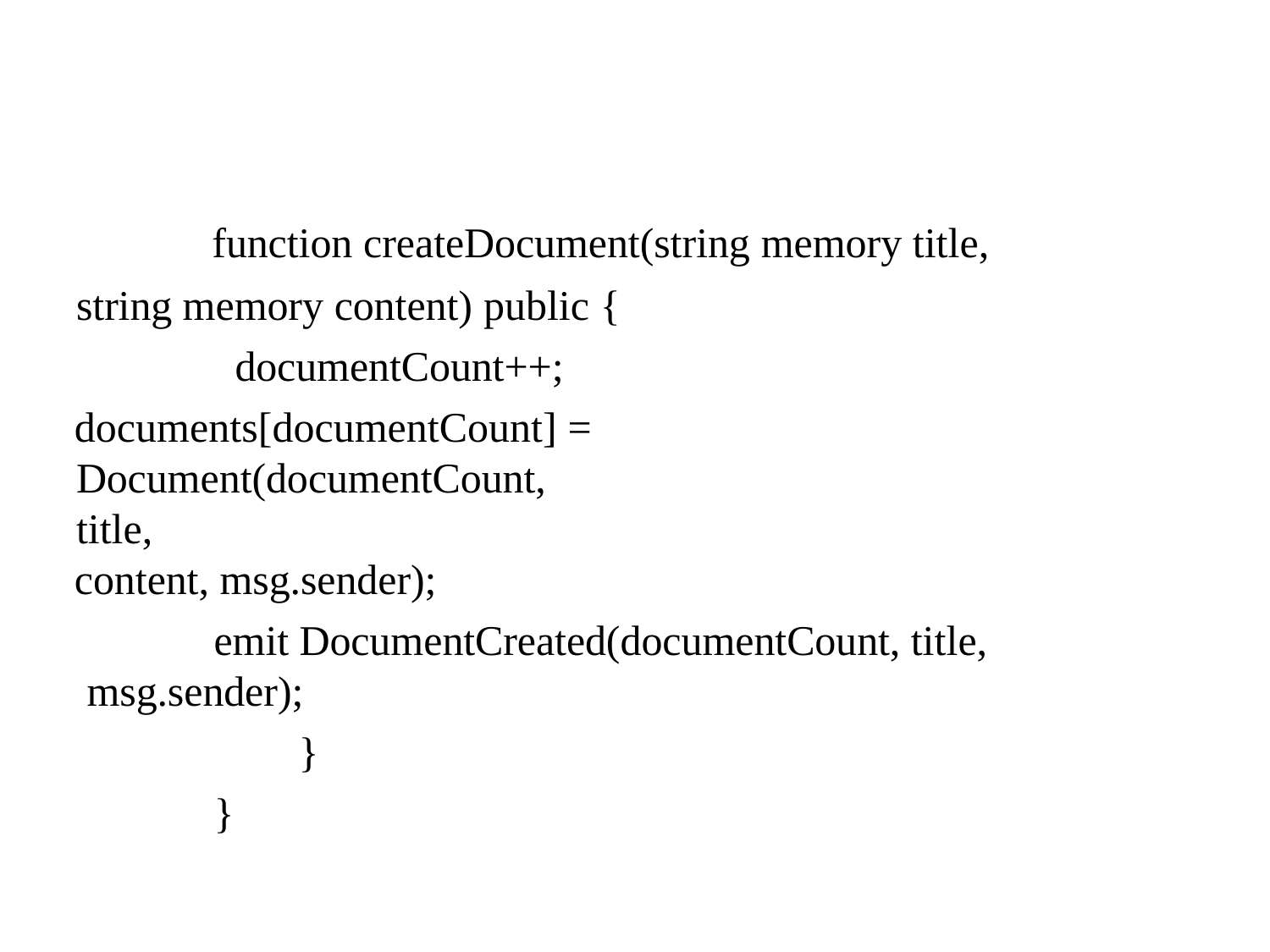

function createDocument(string memory title,
string memory content) public {  documentCount++;
documents[documentCount] = Document(documentCount, title,
content, msg.sender);
emit DocumentCreated(documentCount, title,  msg.sender);
}
}